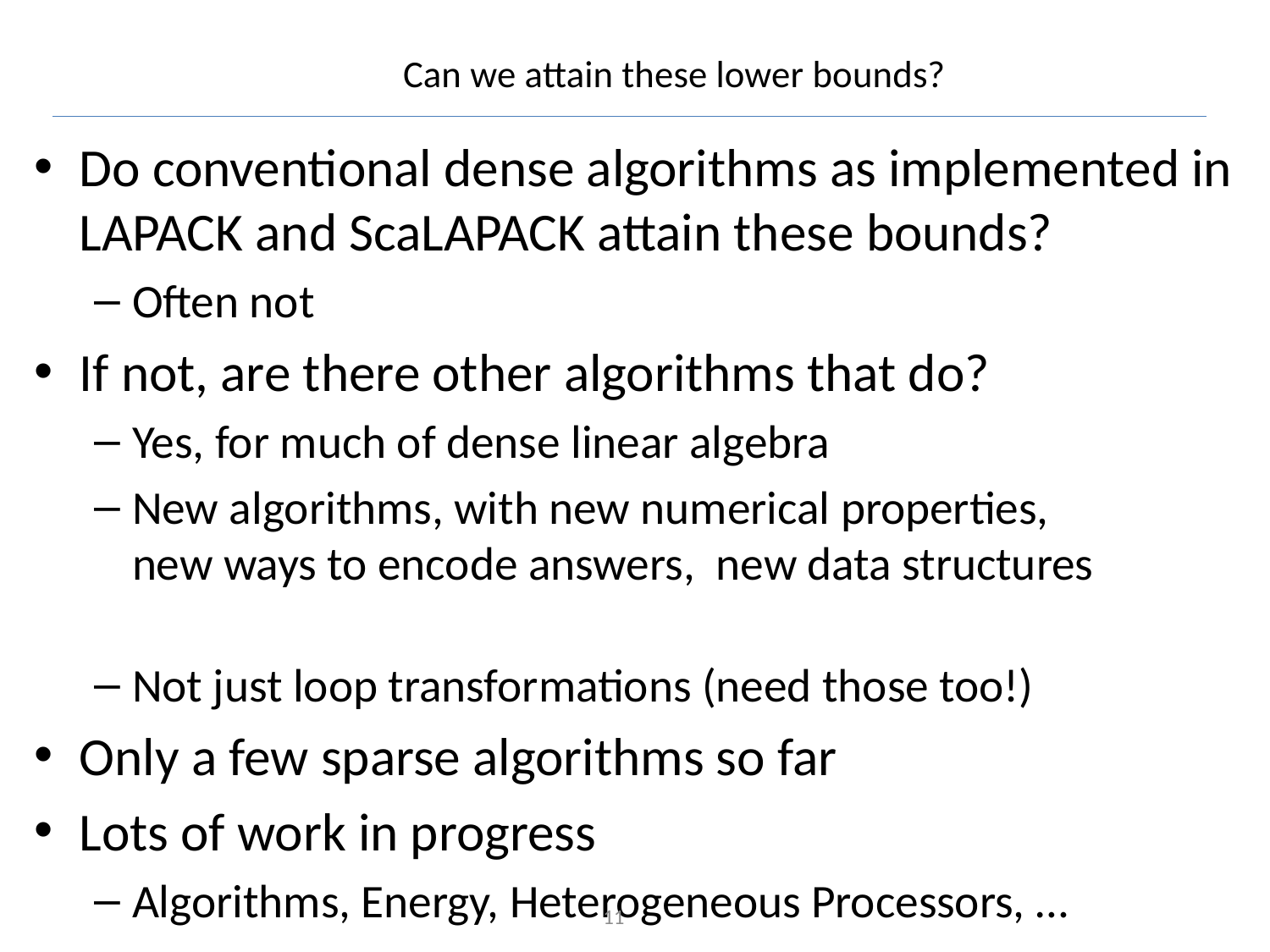

# Can we attain these lower bounds?
Do conventional dense algorithms as implemented in  LAPACK and ScaLAPACK attain these bounds?
Often not
If not, are there other algorithms that do?
Yes, for much of dense linear algebra
New algorithms, with new numerical properties,               new ways to encode answers,  new data structures
Not just loop transformations (need those too!)
Only a few sparse algorithms so far
Lots of work in progress
Algorithms, Energy, Heterogeneous Processors, …
11